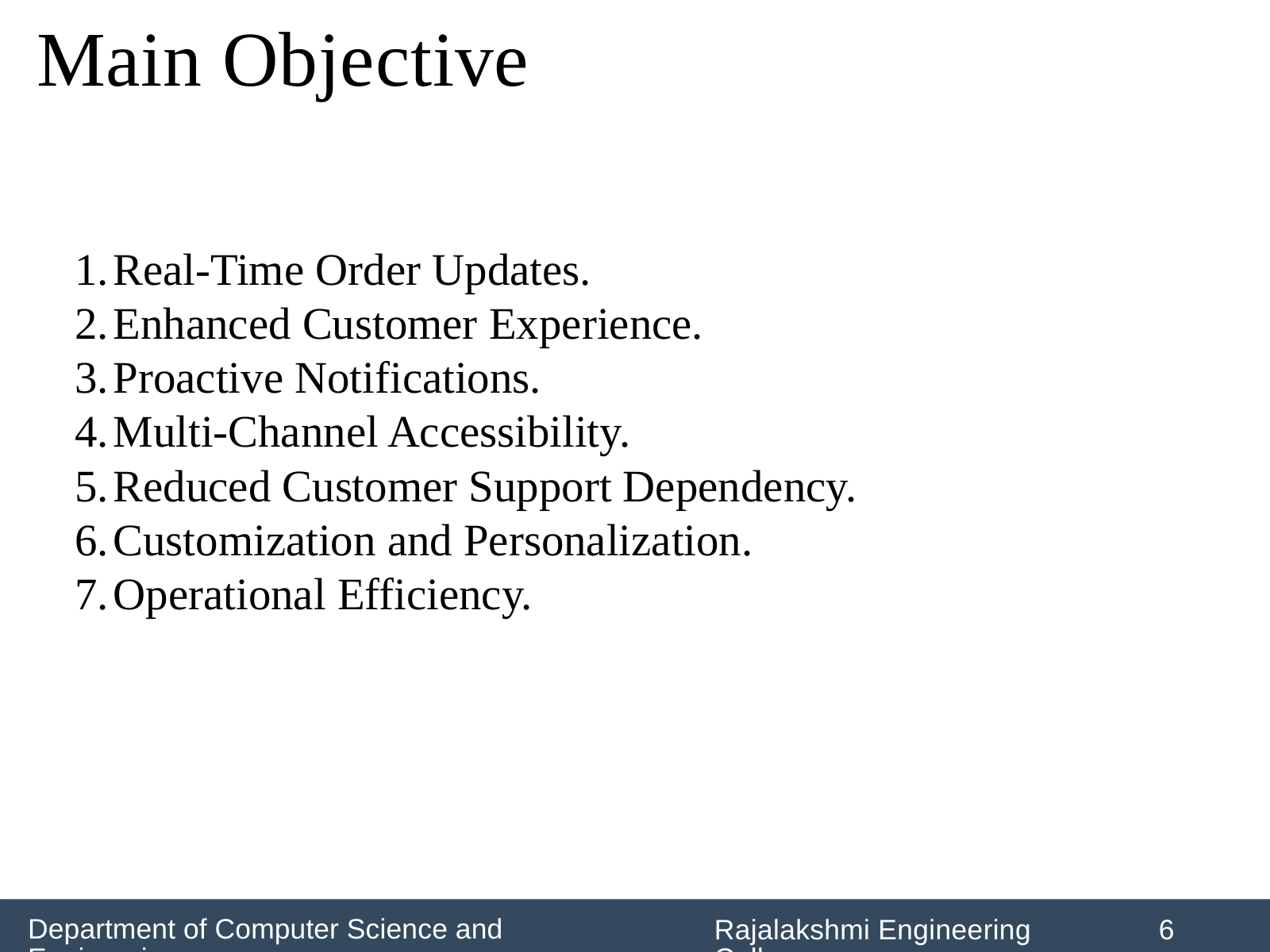

Main Objective
Real-Time Order Updates.
Enhanced Customer Experience.
Proactive Notifications.
Multi-Channel Accessibility.
Reduced Customer Support Dependency.
Customization and Personalization.
Operational Efficiency.

Department of Computer Science and Engineering
Rajalakshmi Engineering College
6